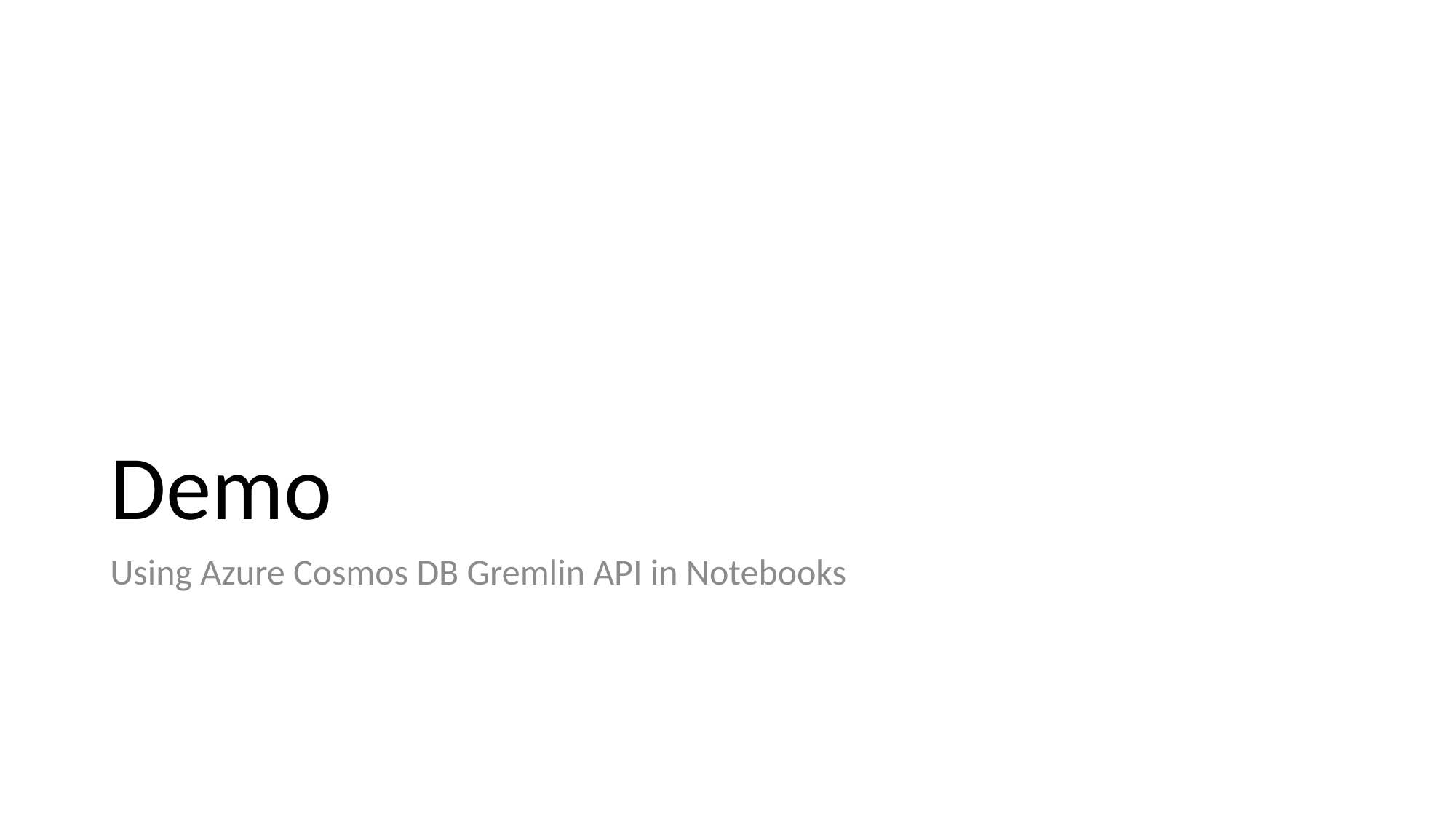

# Demo
Using Azure Cosmos DB Gremlin API in Notebooks